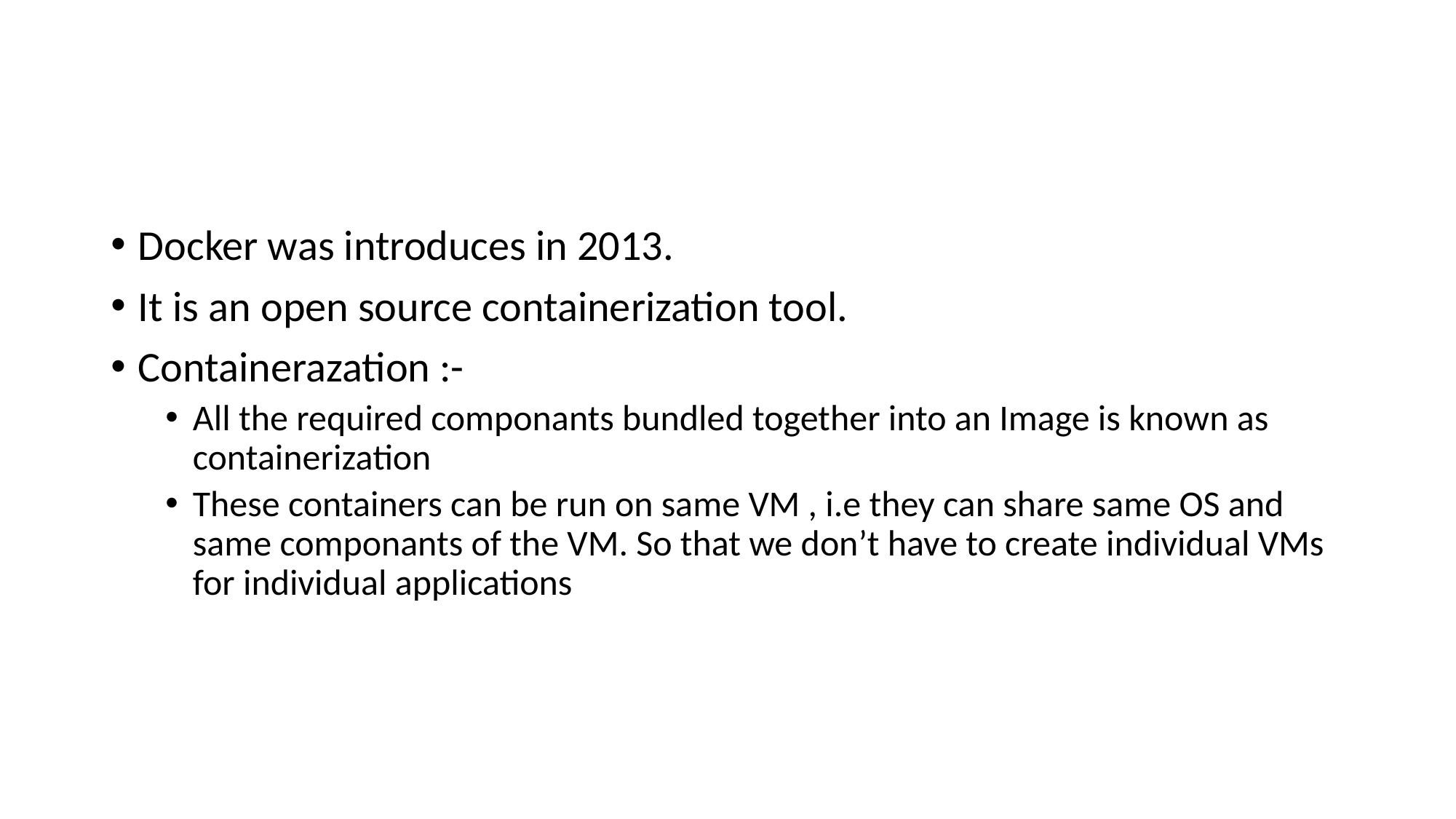

#
Docker was introduces in 2013.
It is an open source containerization tool.
Containerazation :-
All the required componants bundled together into an Image is known as containerization
These containers can be run on same VM , i.e they can share same OS and same componants of the VM. So that we don’t have to create individual VMs for individual applications